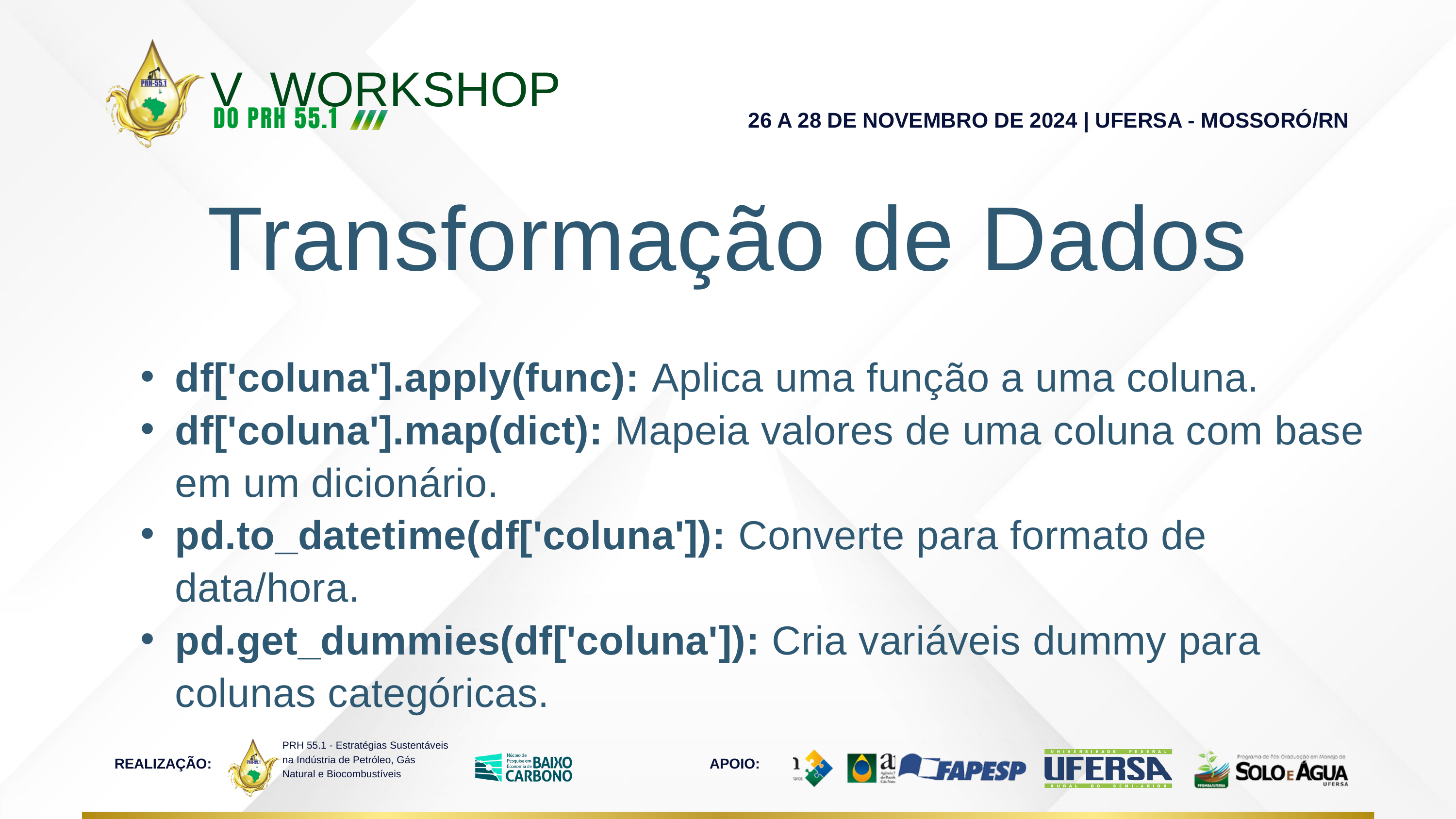

V  WORKSHOP

26 A 28 DE NOVEMBRO DE 2024 | UFERSA - MOSSORÓ/RN
DO PRH 55.1

Transformação de Dados

df['coluna'].apply(func): Aplica uma função a uma coluna.
df['coluna'].map(dict): Mapeia valores de uma coluna com base em um dicionário.
pd.to_datetime(df['coluna']): Converte para formato de data/hora.
pd.get_dummies(df['coluna']): Cria variáveis dummy para colunas categóricas.

PRH 55.1 - Estratégias Sustentáveis na Indústria de Petróleo, Gás Natural e Biocombustíveis

REALIZAÇÃO:
APOIO: